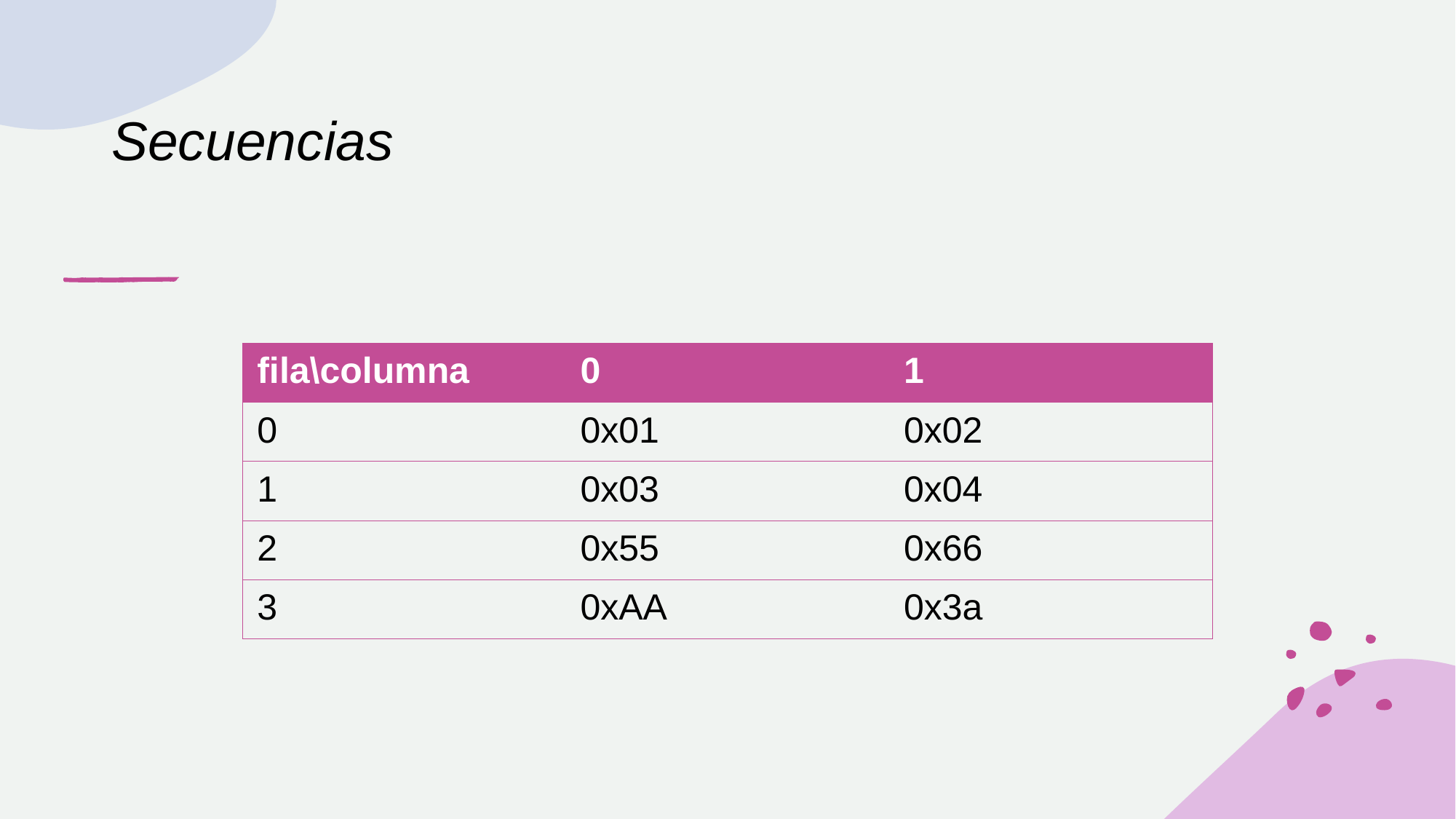

# Secuencias
| fila\columna | 0 | 1 |
| --- | --- | --- |
| 0 | 0x01 | 0x02 |
| 1 | 0x03 | 0x04 |
| 2 | 0x55 | 0x66 |
| 3 | 0xAA | 0x3a |